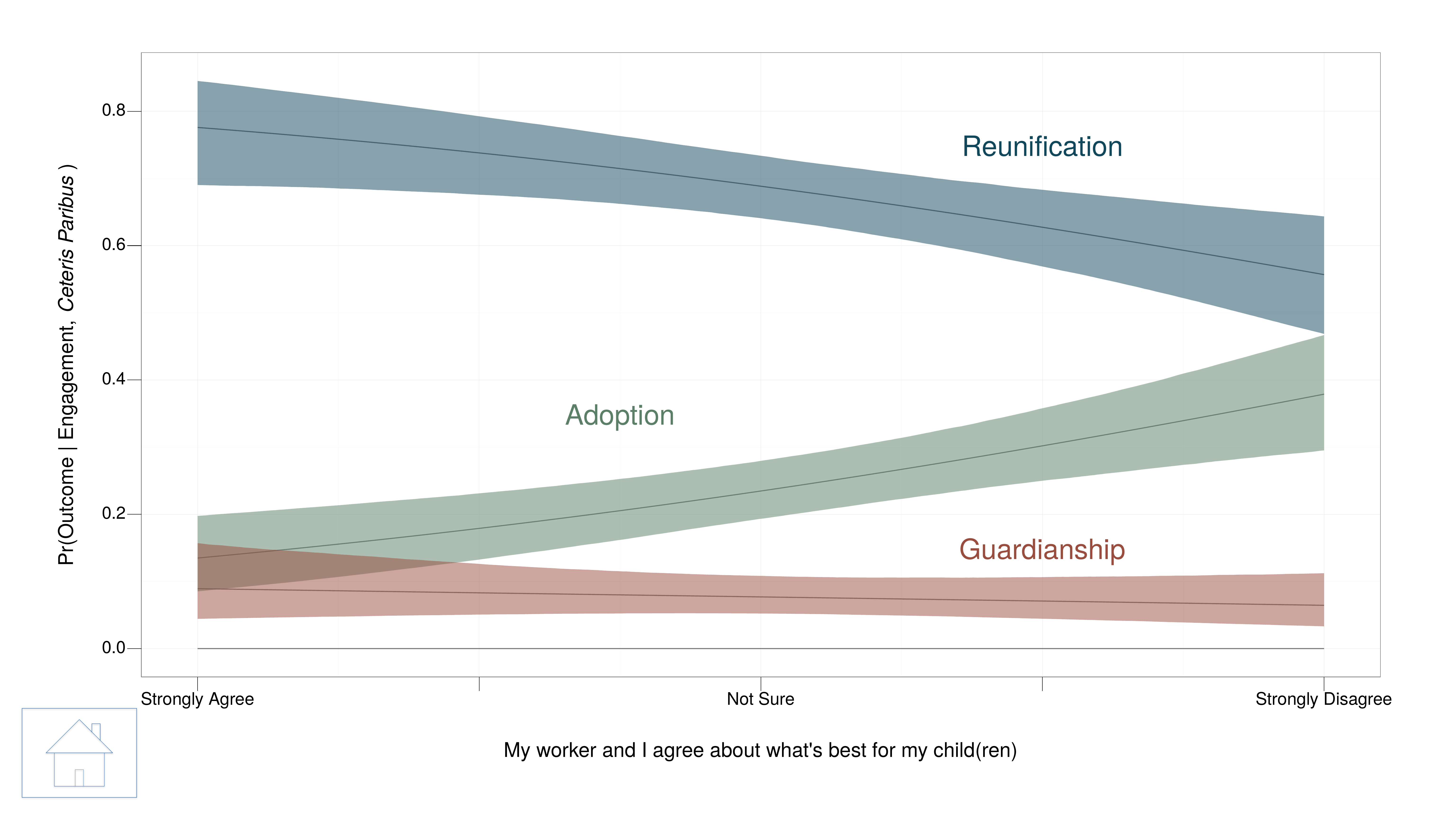

0.8

Reunification
)

Ceteris Paribus
0.6

0.4

Adoption
Pr(Outcome | Engagement,

0.2

Guardianship

0.0

Strongly Agree
Not Sure
Strongly Disagree
My worker and I agree about what's best for my child(ren)